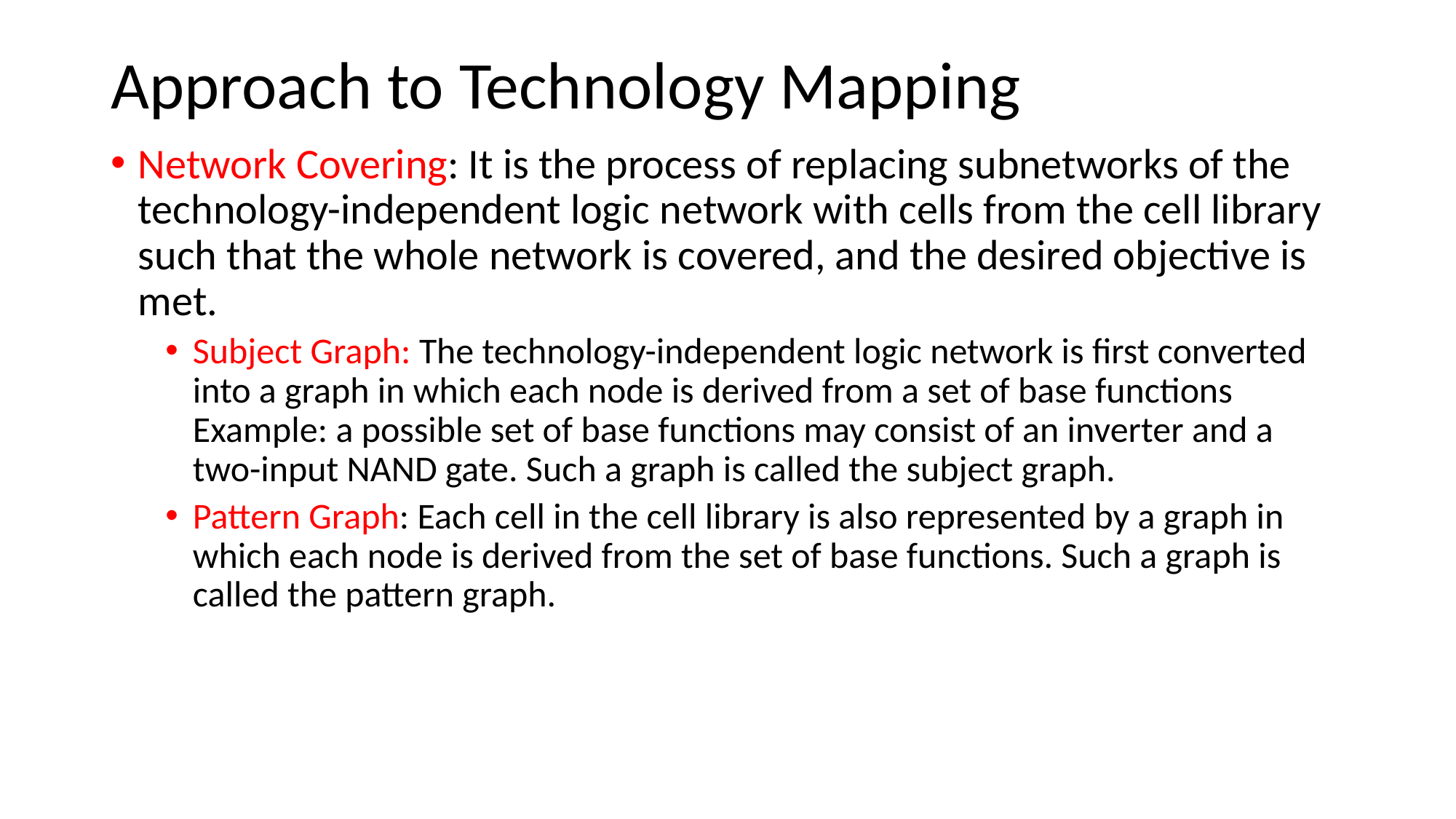

# Approach to Technology Mapping
Network Covering: It is the process of replacing subnetworks of the technology-independent logic network with cells from the cell library such that the whole network is covered, and the desired objective is met.
Subject Graph: The technology-independent logic network is first converted into a graph in which each node is derived from a set of base functions Example: a possible set of base functions may consist of an inverter and a two-input NAND gate. Such a graph is called the subject graph.
Pattern Graph: Each cell in the cell library is also represented by a graph in which each node is derived from the set of base functions. Such a graph is called the pattern graph.